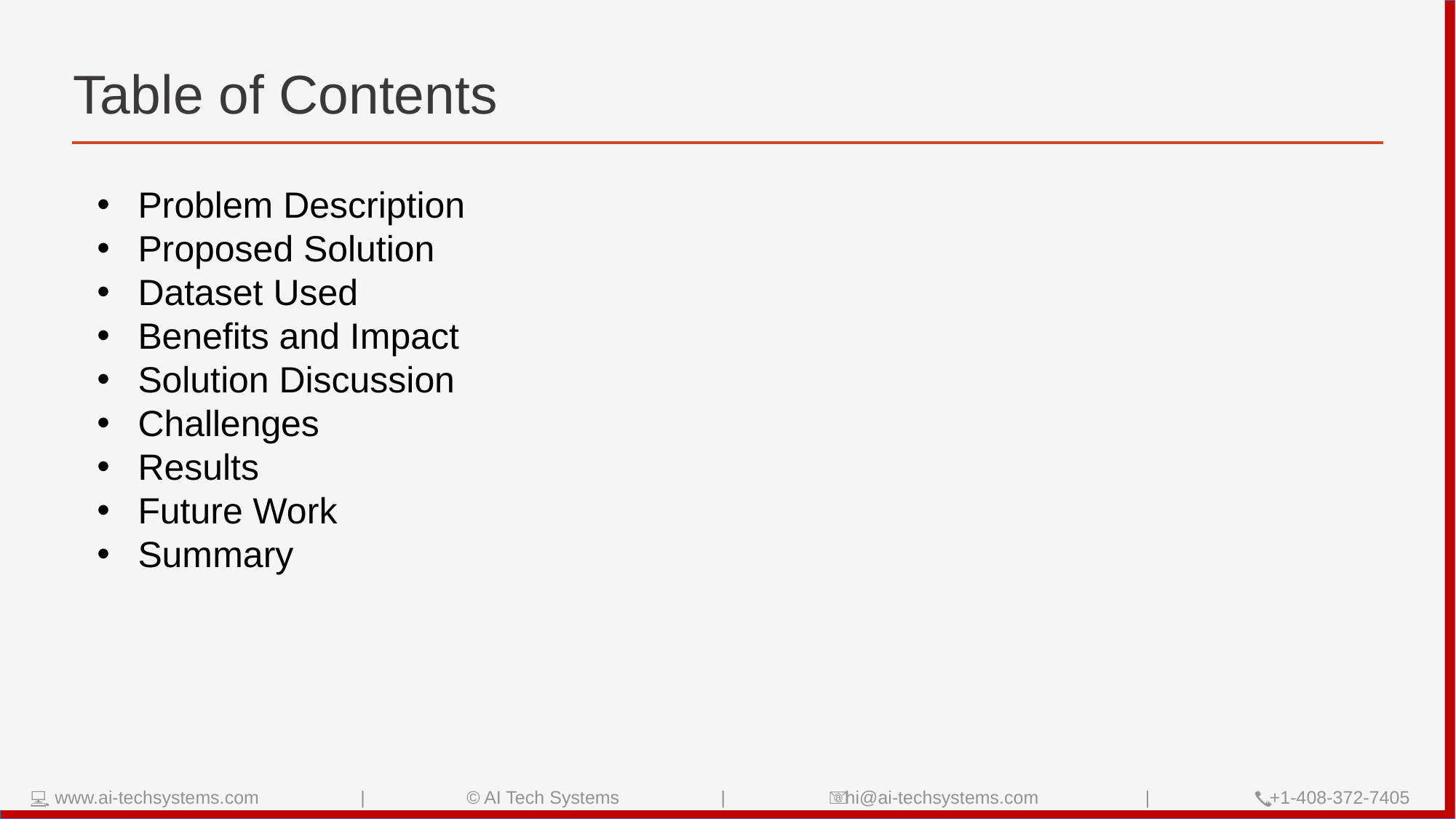

# Table of Contents
Problem Description
Proposed Solution
Dataset Used
Benefits and Impact
Solution Discussion
Challenges
Results
Future Work
Summary

💻 www.ai-techsystems.com                    |                    © AI Tech Systems                    |                    📧hi@ai-techsystems.com                     |                    📞+1-408-372-7405